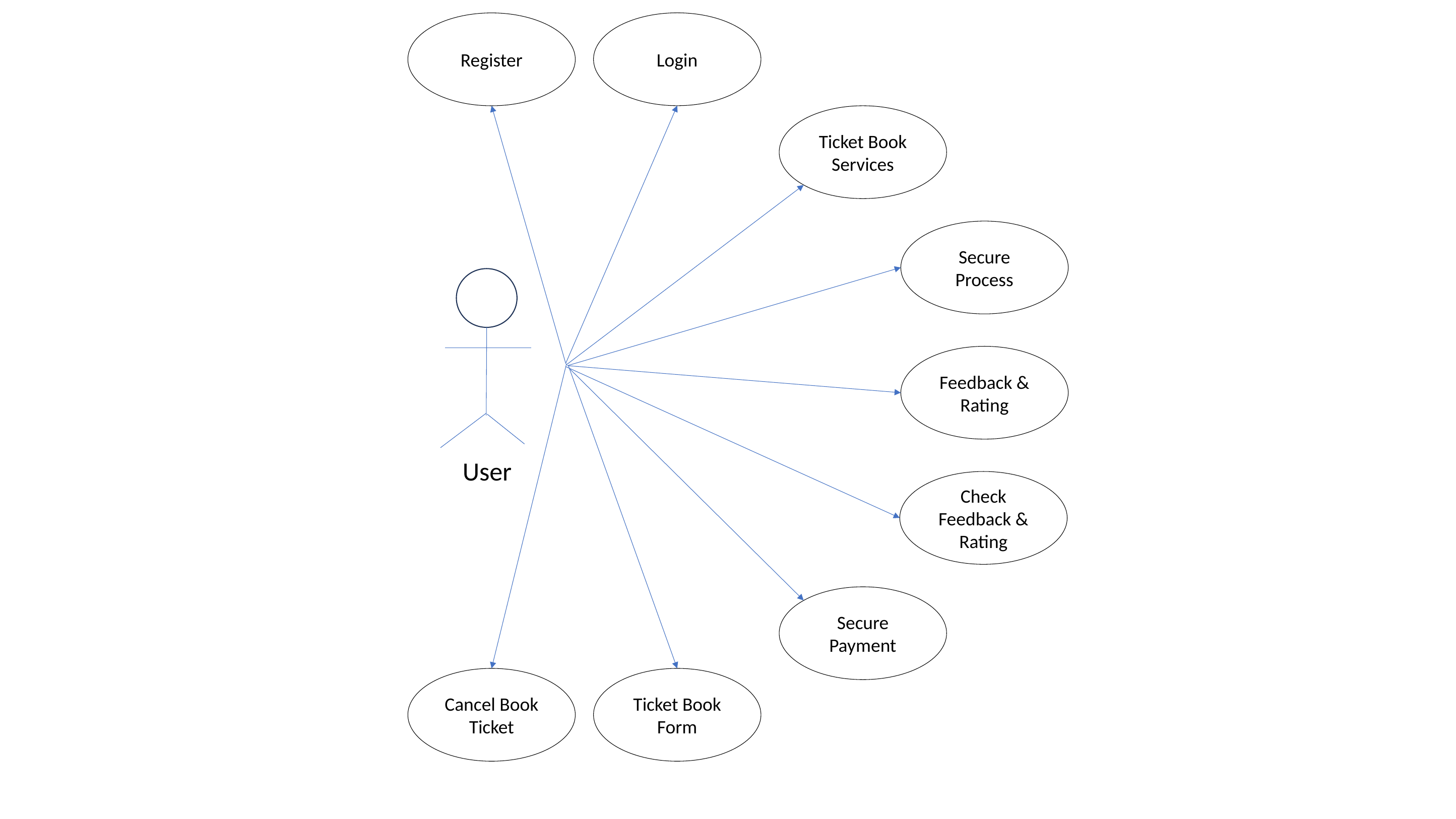

Login
Register
Ticket Book Services
Secure Process

Feedback & Rating
User
Check Feedback & Rating
Secure Payment
Cancel Book Ticket
Ticket Book Form